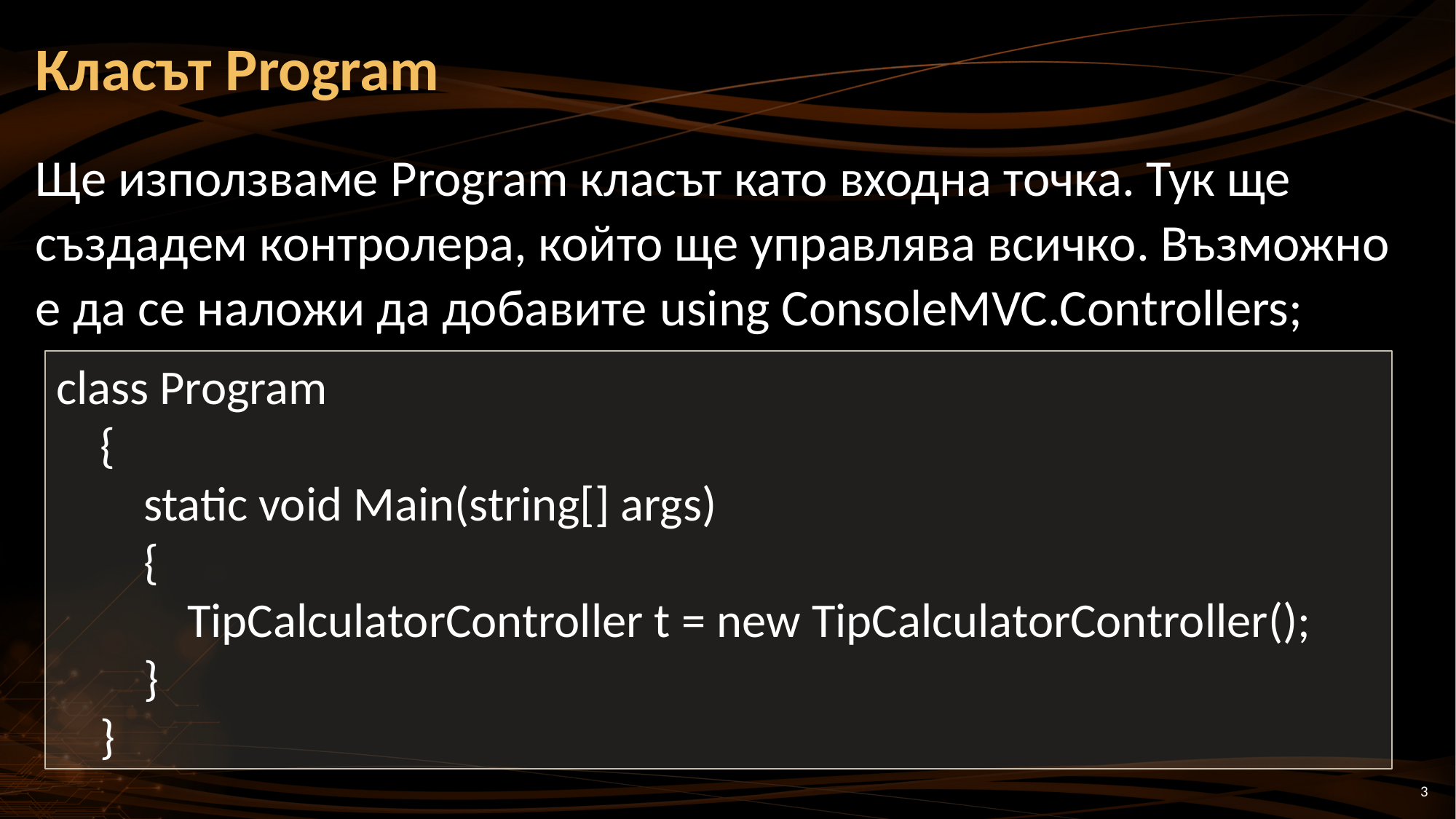

# Класът Program
Ще използваме Program класът като входна точка. Тук ще създадем контролера, който ще управлява всичко. Възможно е да се наложи да добавите using ConsoleMVC.Controllers;

class Program
    {
        static void Main(string[] args)
        {
            TipCalculatorController t = new TipCalculatorController();
        }
    }
3